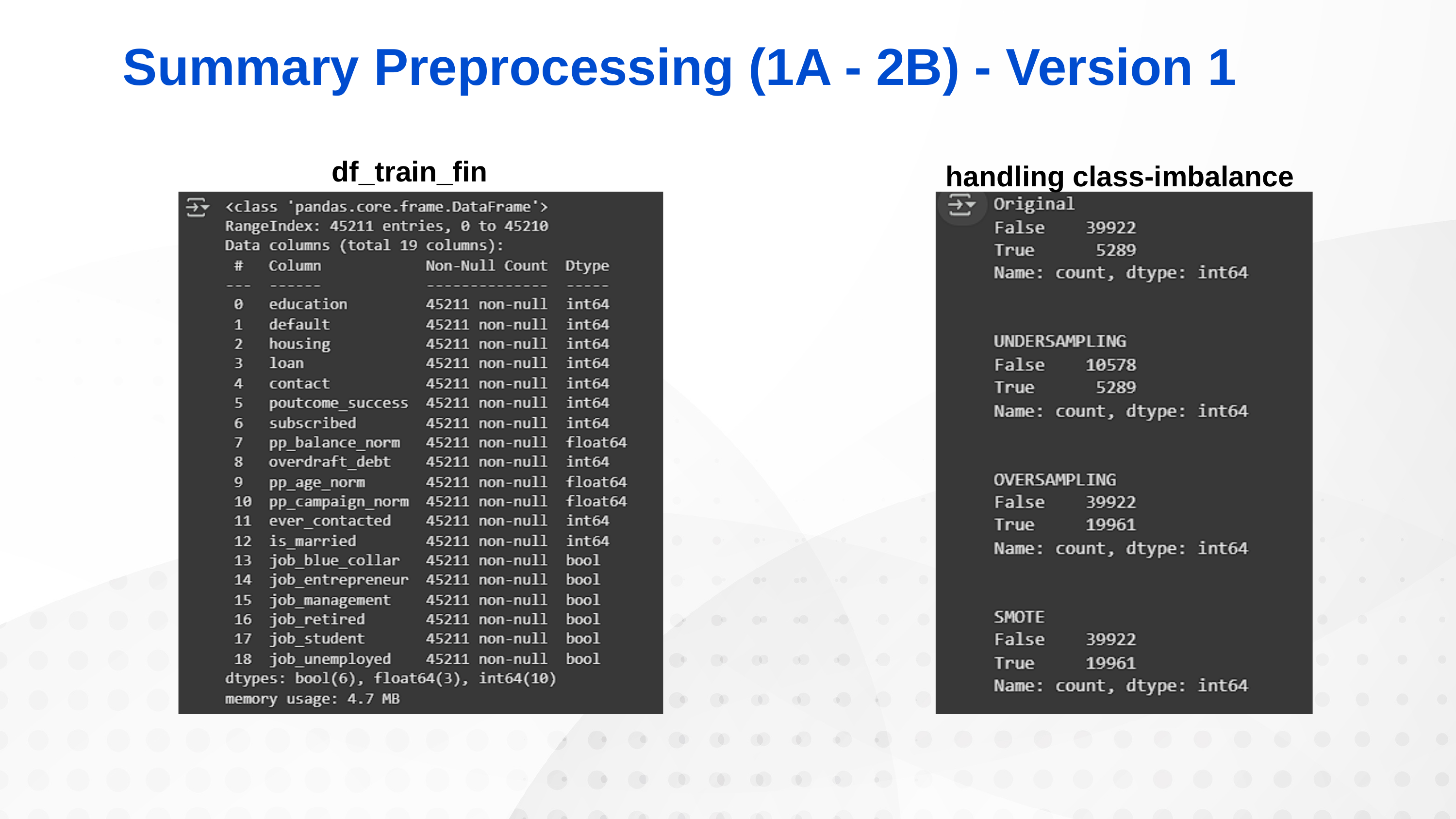

Summary Preprocessing (1A - 2B) - Version 1

df_train_fin
handling class-imbalance